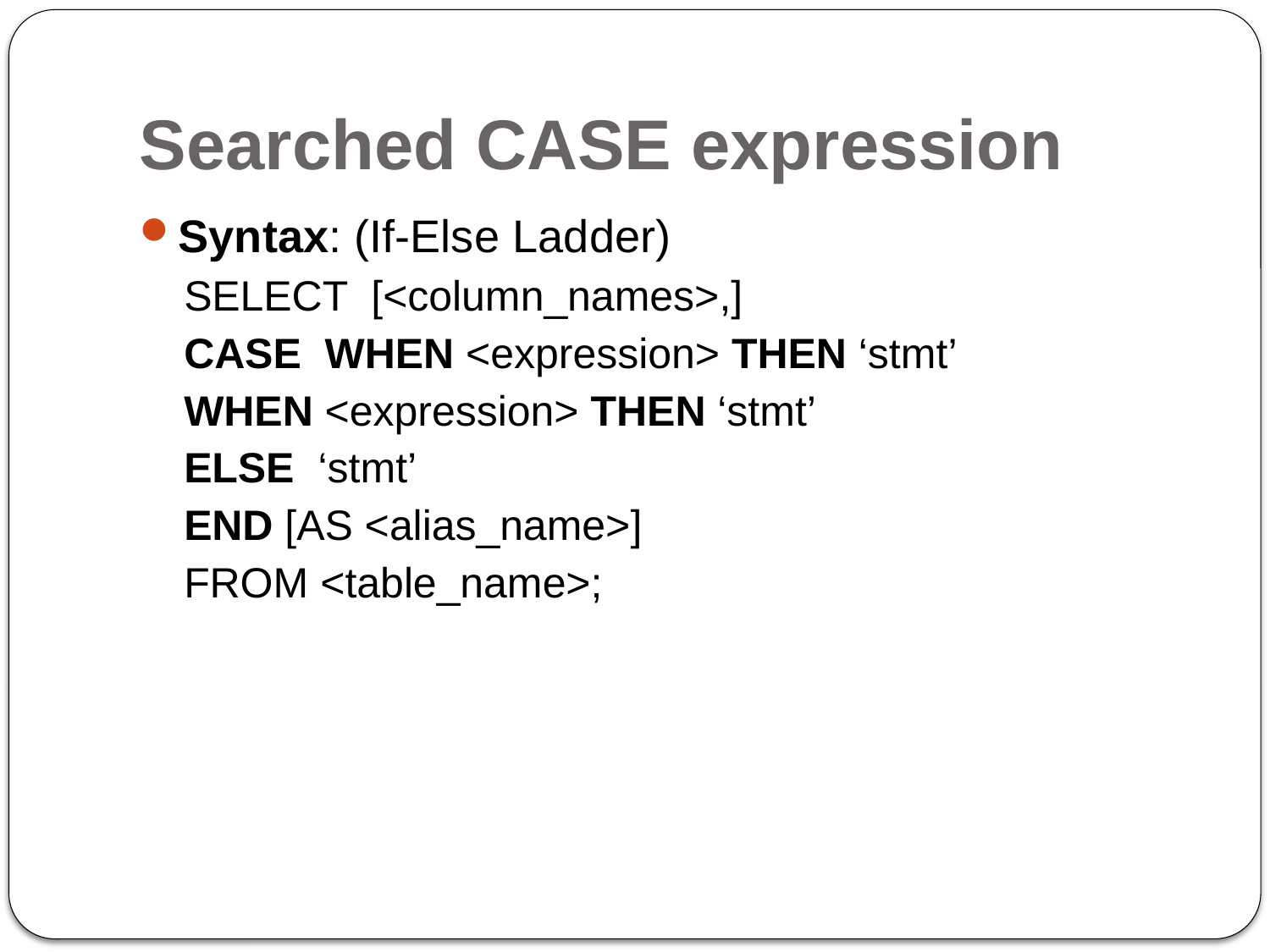

# Searched CASE expression
Syntax: (If-Else Ladder)
SELECT  [<column_names>,]
CASE  WHEN <expression> THEN ‘stmt’
WHEN <expression> THEN ‘stmt’
ELSE  ‘stmt’
END [AS <alias_name>]
FROM <table_name>;